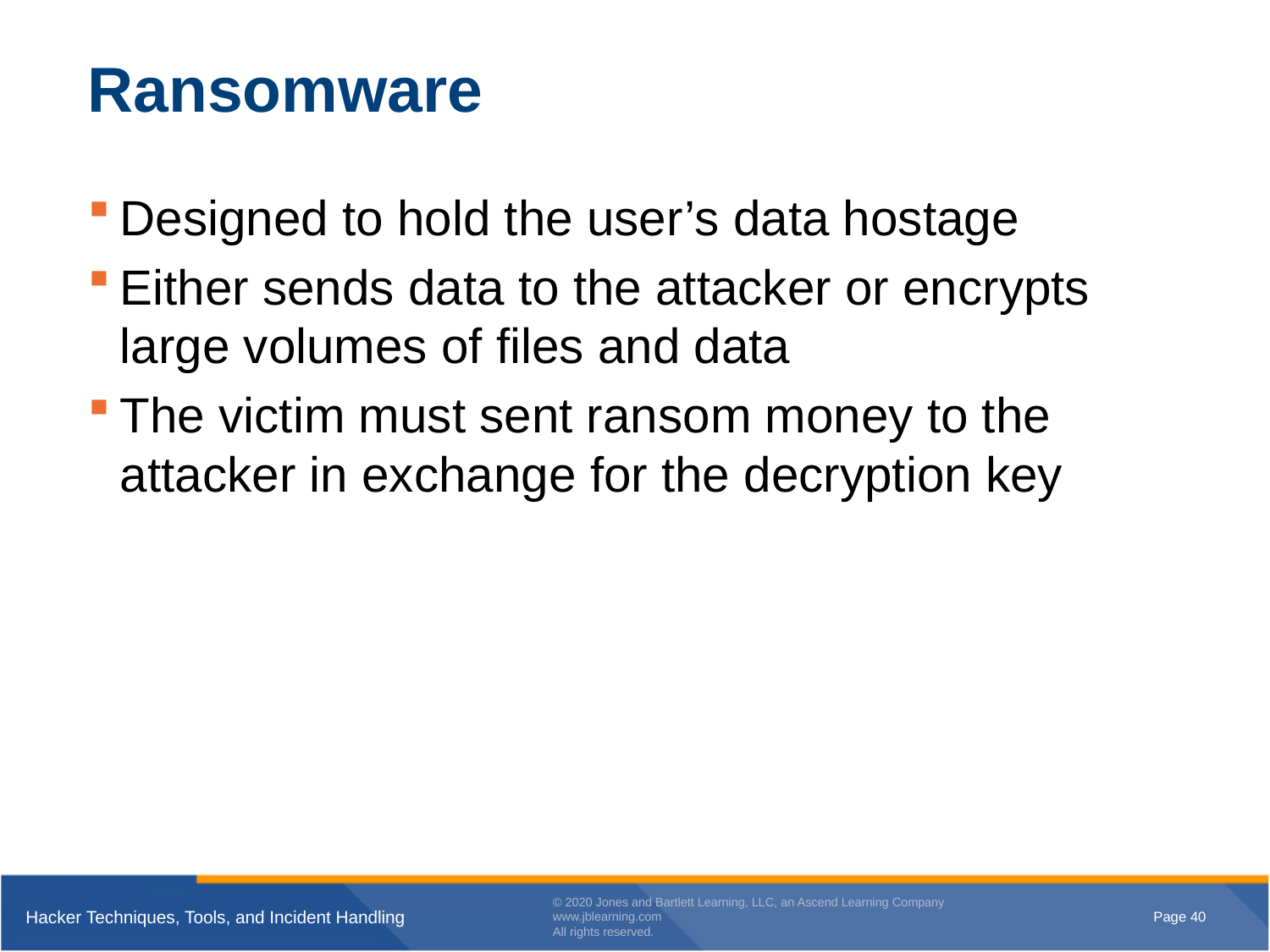

# Ransomware
Designed to hold the user’s data hostage
Either sends data to the attacker or encrypts large volumes of files and data
The victim must sent ransom money to the attacker in exchange for the decryption key